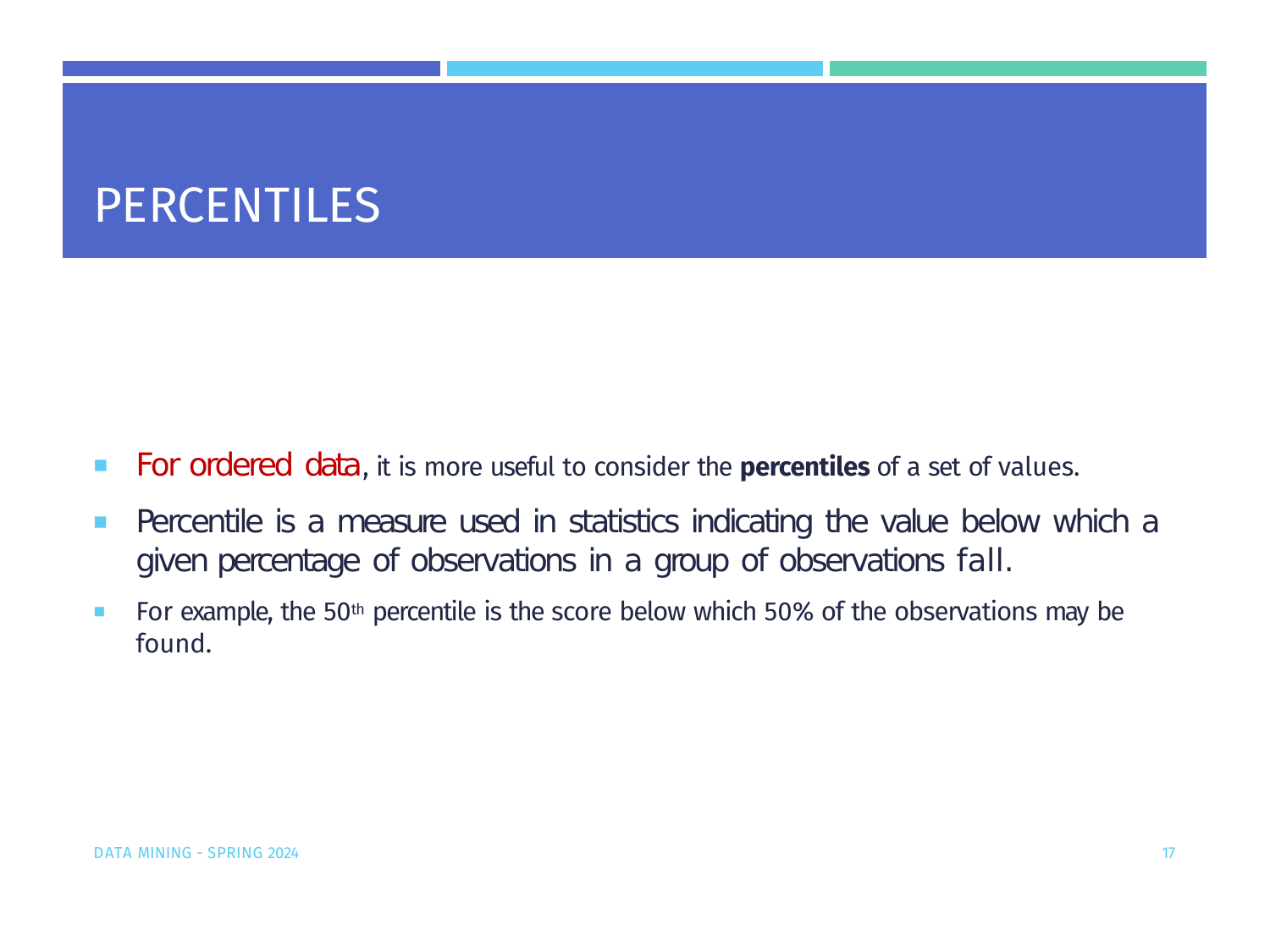

|  |  |  |
| --- | --- | --- |
| PERCENTILES |  |  |
For ordered data, it is more useful to consider the percentiles of a set of values.
Percentile is a measure used in statistics indicating the value below which a given percentage of observations in a group of observations fall.
For example, the 50th percentile is the score below which 50% of the observations may be found.
DATA MINING - SPRING 2024
17